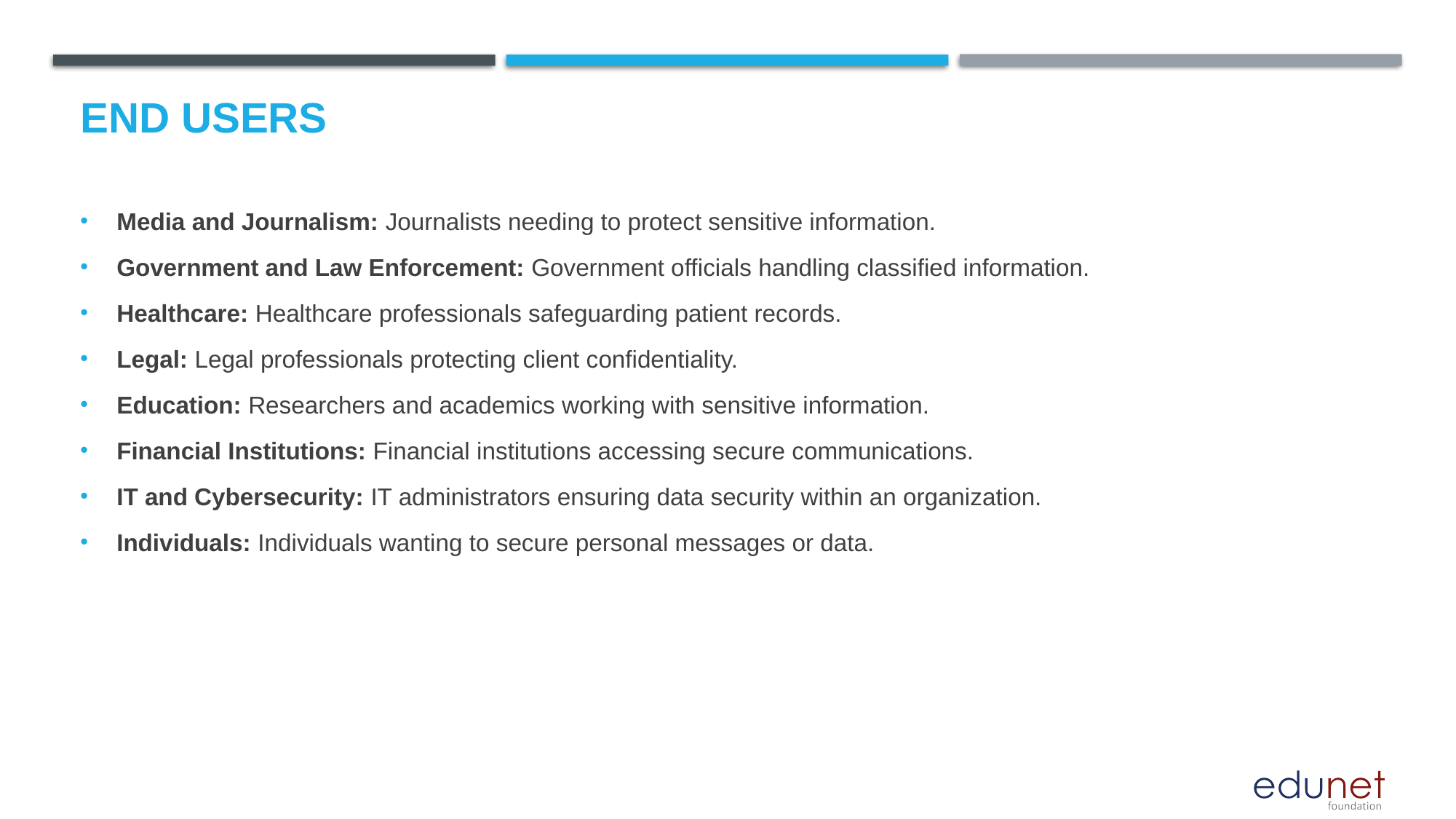

# End users
Media and Journalism: Journalists needing to protect sensitive information.
Government and Law Enforcement: Government officials handling classified information.
Healthcare: Healthcare professionals safeguarding patient records.
Legal: Legal professionals protecting client confidentiality.
Education: Researchers and academics working with sensitive information.
Financial Institutions: Financial institutions accessing secure communications.
IT and Cybersecurity: IT administrators ensuring data security within an organization.
Individuals: Individuals wanting to secure personal messages or data.